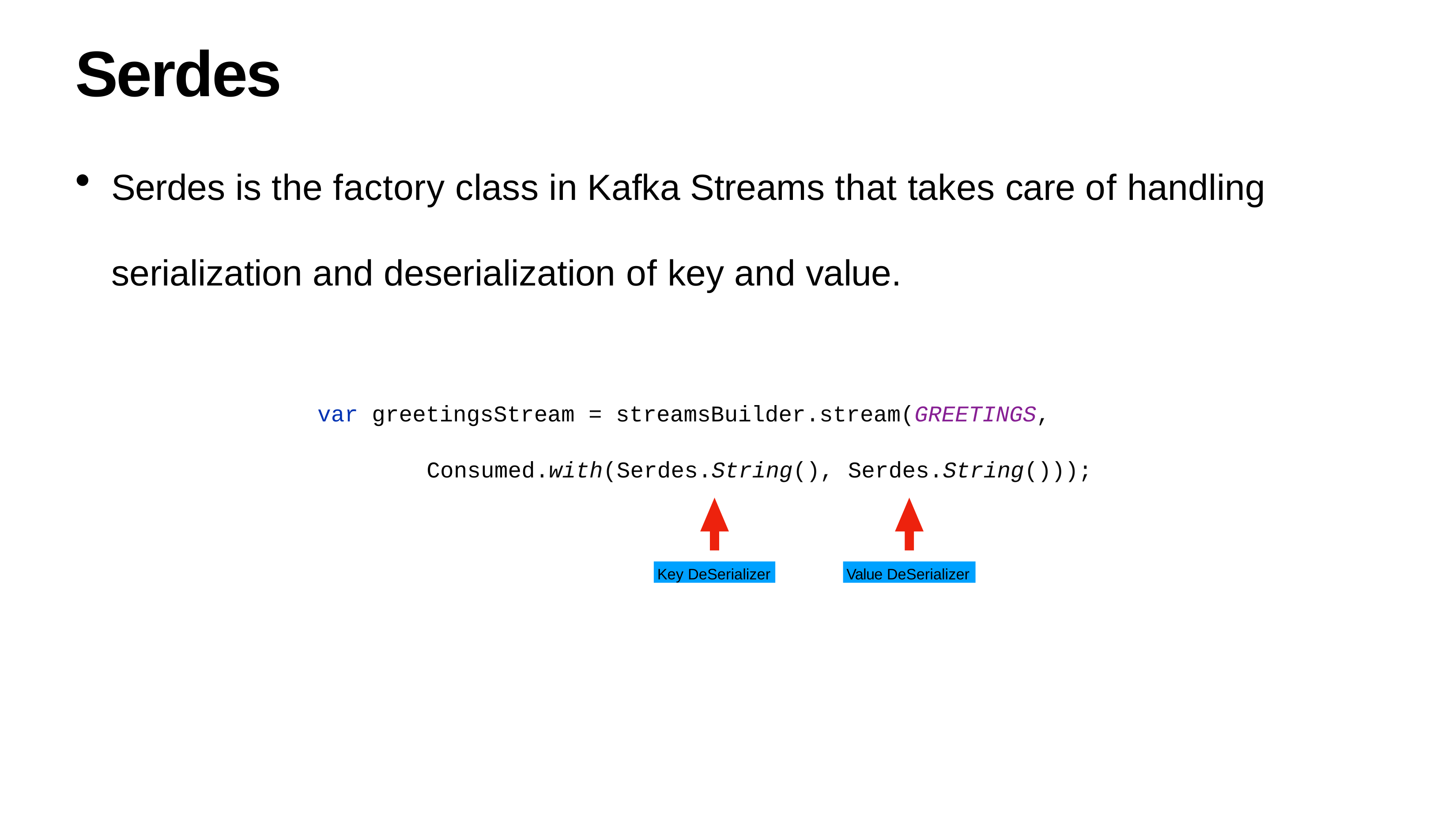

# Serdes
Serdes is the factory class in Kafka Streams that takes care of handling
serialization and deserialization of key and value.
var greetingsStream = streamsBuilder.stream(GREETINGS,

Consumed.with(Serdes.String(), Serdes.String()));

Key DeSerializer
Value DeSerializer